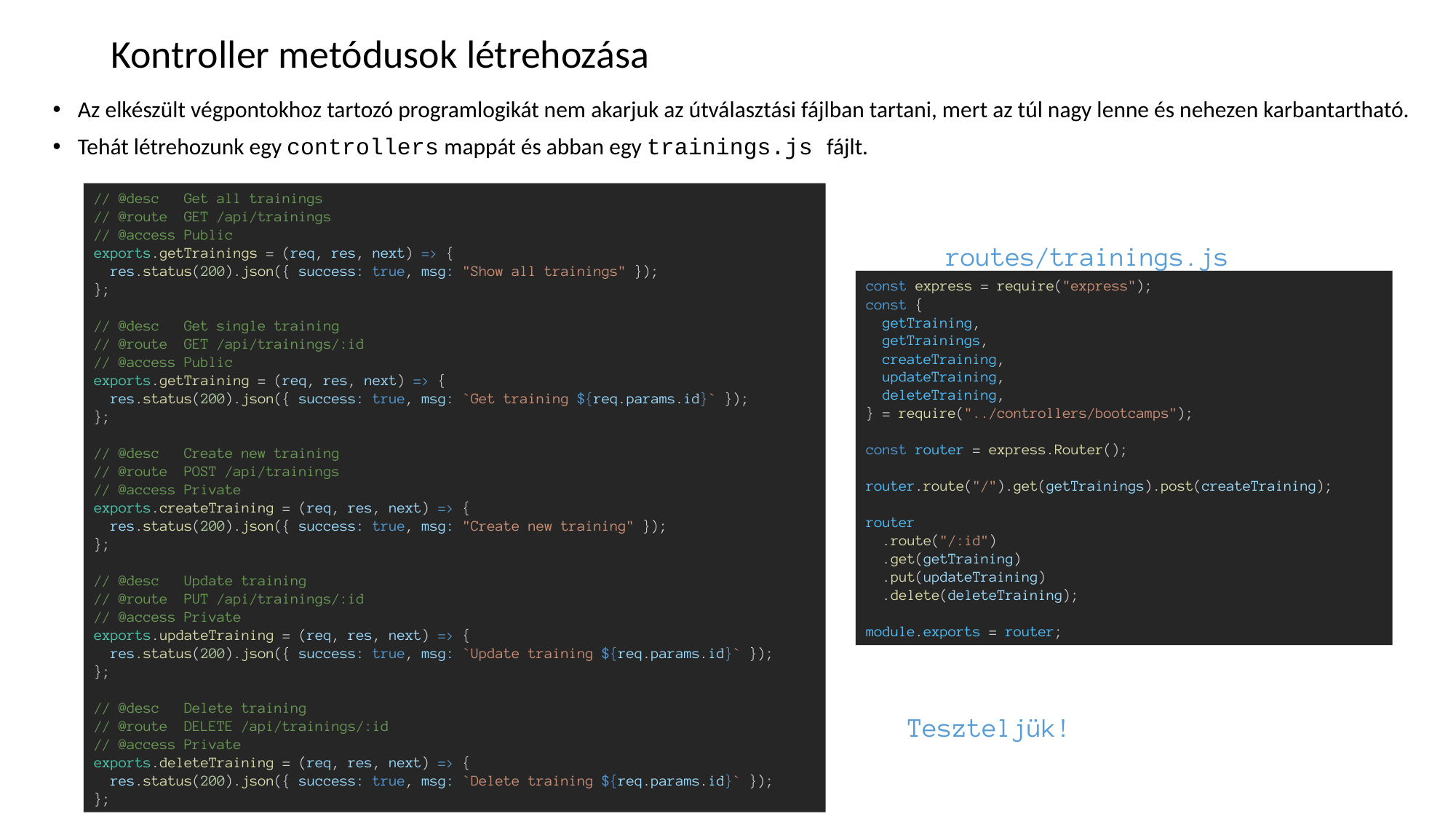

# Kontroller metódusok létrehozása
Az elkészült végpontokhoz tartozó programlogikát nem akarjuk az útválasztási fájlban tartani, mert az túl nagy lenne és nehezen karbantartható.
Tehát létrehozunk egy controllers mappát és abban egy trainings.js fájlt.
// @desc   Get all trainings
// @route  GET /api/trainings
// @access Public
exports.getTrainings = (req, res, next) => {
  res.status(200).json({ success: true, msg: "Show all trainings" });
};
// @desc   Get single training
// @route  GET /api/trainings/:id
// @access Public
exports.getTraining = (req, res, next) => {
  res.status(200).json({ success: true, msg: `Get training ${req.params.id}` });
};
// @desc   Create new training
// @route  POST /api/trainings
// @access Private
exports.createTraining = (req, res, next) => {
  res.status(200).json({ success: true, msg: "Create new training" });
};
// @desc   Update training
// @route  PUT /api/trainings/:id
// @access Private
exports.updateTraining = (req, res, next) => {
  res.status(200).json({ success: true, msg: `Update training ${req.params.id}` });
};
// @desc   Delete training
// @route  DELETE /api/trainings/:id
// @access Private
exports.deleteTraining = (req, res, next) => {
  res.status(200).json({ success: true, msg: `Delete training ${req.params.id}` });
};
routes/trainings.js
const express = require("express");
const {
  getTraining,
  getTrainings,
  createTraining,
  updateTraining,
  deleteTraining,
} = require("../controllers/bootcamps");
const router = express.Router();
router.route("/").get(getTrainings).post(createTraining);
router
  .route("/:id")
  .get(getTraining)
  .put(updateTraining)
  .delete(deleteTraining);
module.exports = router;
Teszteljük!